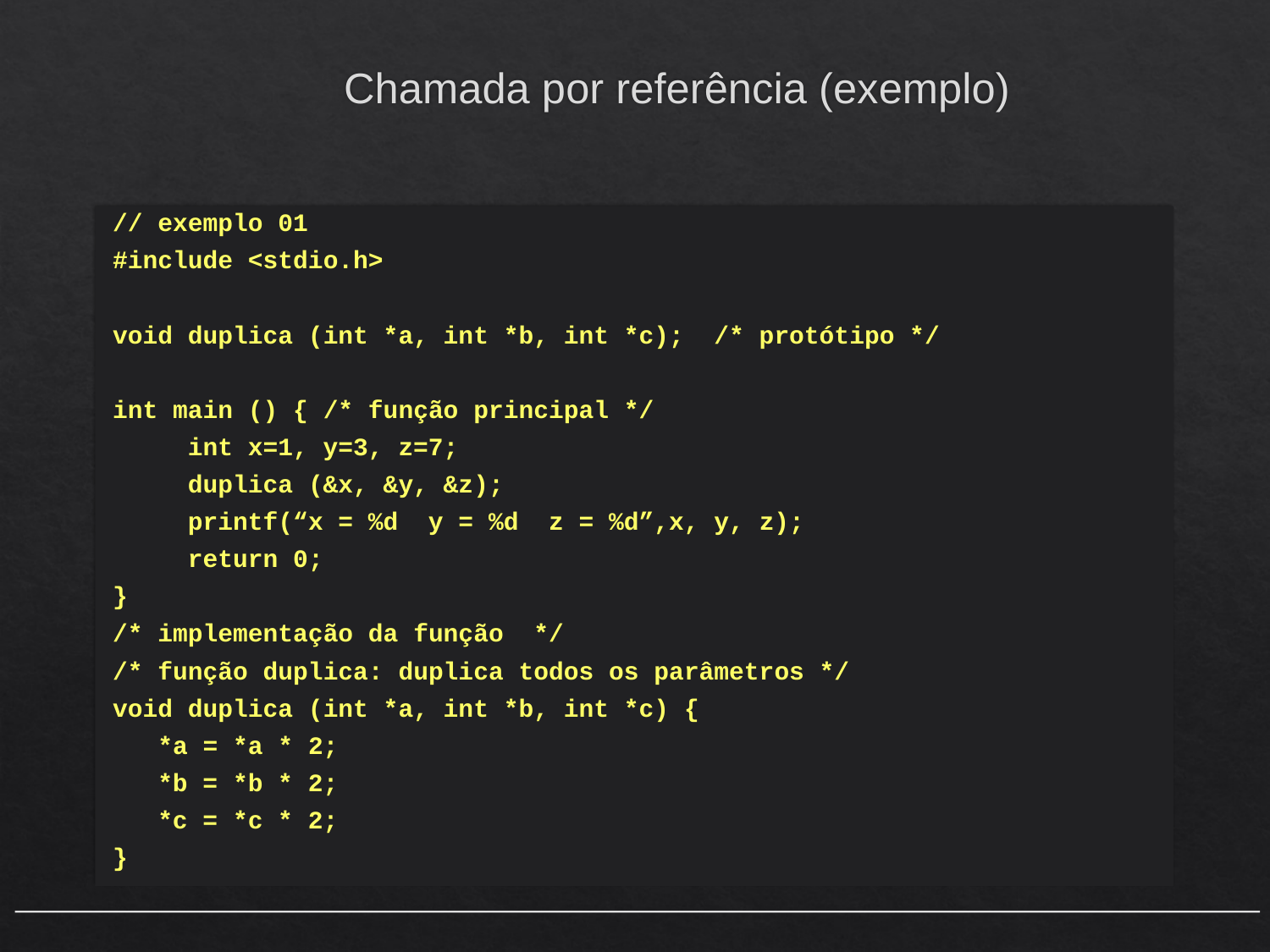

# Chamada por referência (exemplo)
// exemplo 01
#include <stdio.h>

void duplica (int *a, int *b, int *c);  /* protótipo */

int main () { /* função principal */
     int x=1, y=3, z=7;
     duplica (&x, &y, &z);
     printf(“x = %d  y = %d  z = %d”,x, y, z);
     return 0;
}
/* implementação da função  */
/* função duplica: duplica todos os parâmetros */
void duplica (int *a, int *b, int *c) {
   *a = *a * 2;
   *b = *b * 2;
   *c = *c * 2;
}